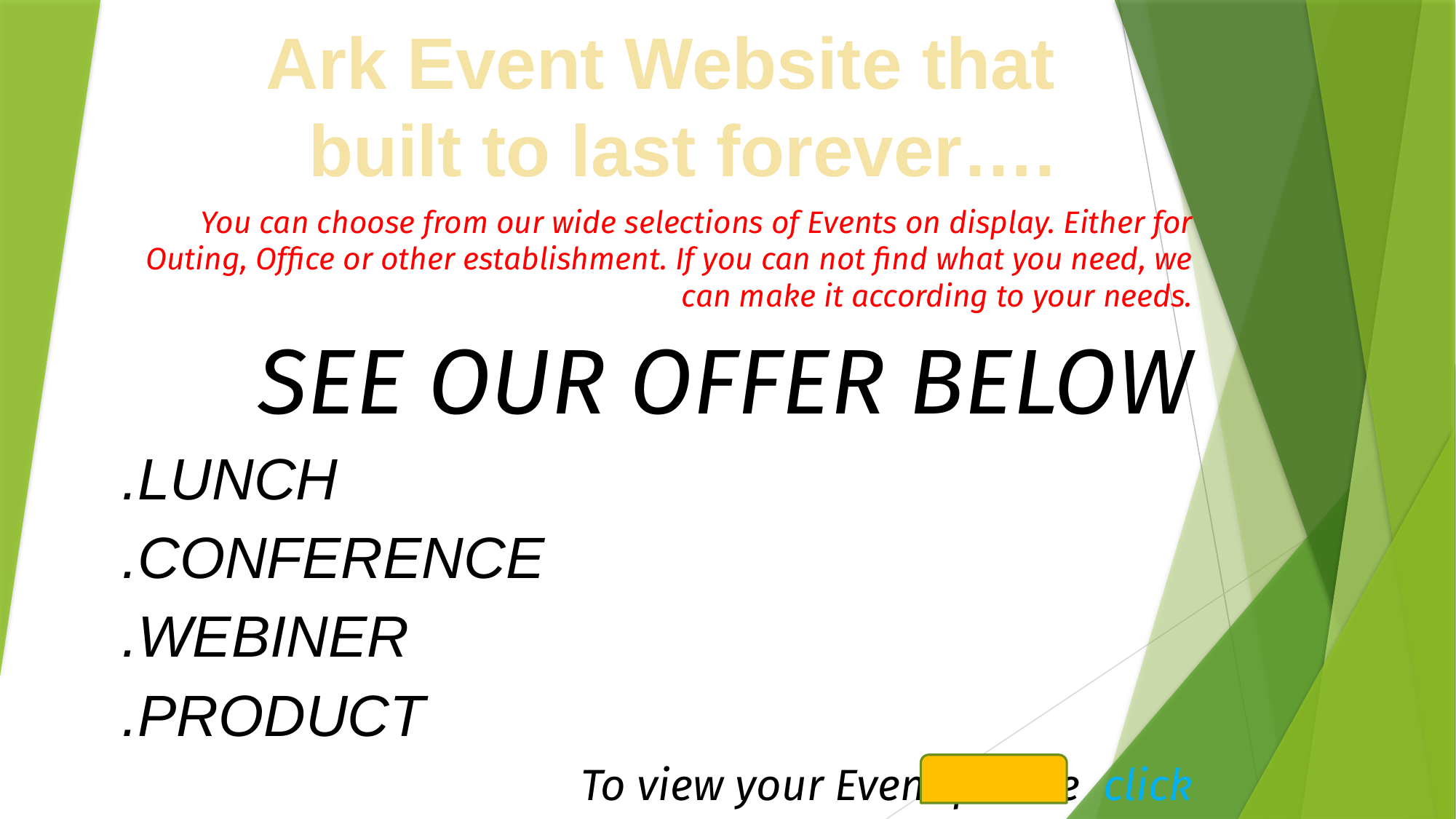

# Ark Event Website that built to last forever….
You can choose from our wide selections of Events on display. Either for Outing, Office or other establishment. If you can not find what you need, we can make it according to your needs.
SEE OUR OFFER BELOW
.LUNCH
.CONFERENCE
.WEBINER
.PRODUCT
To view your Event please  click

resher